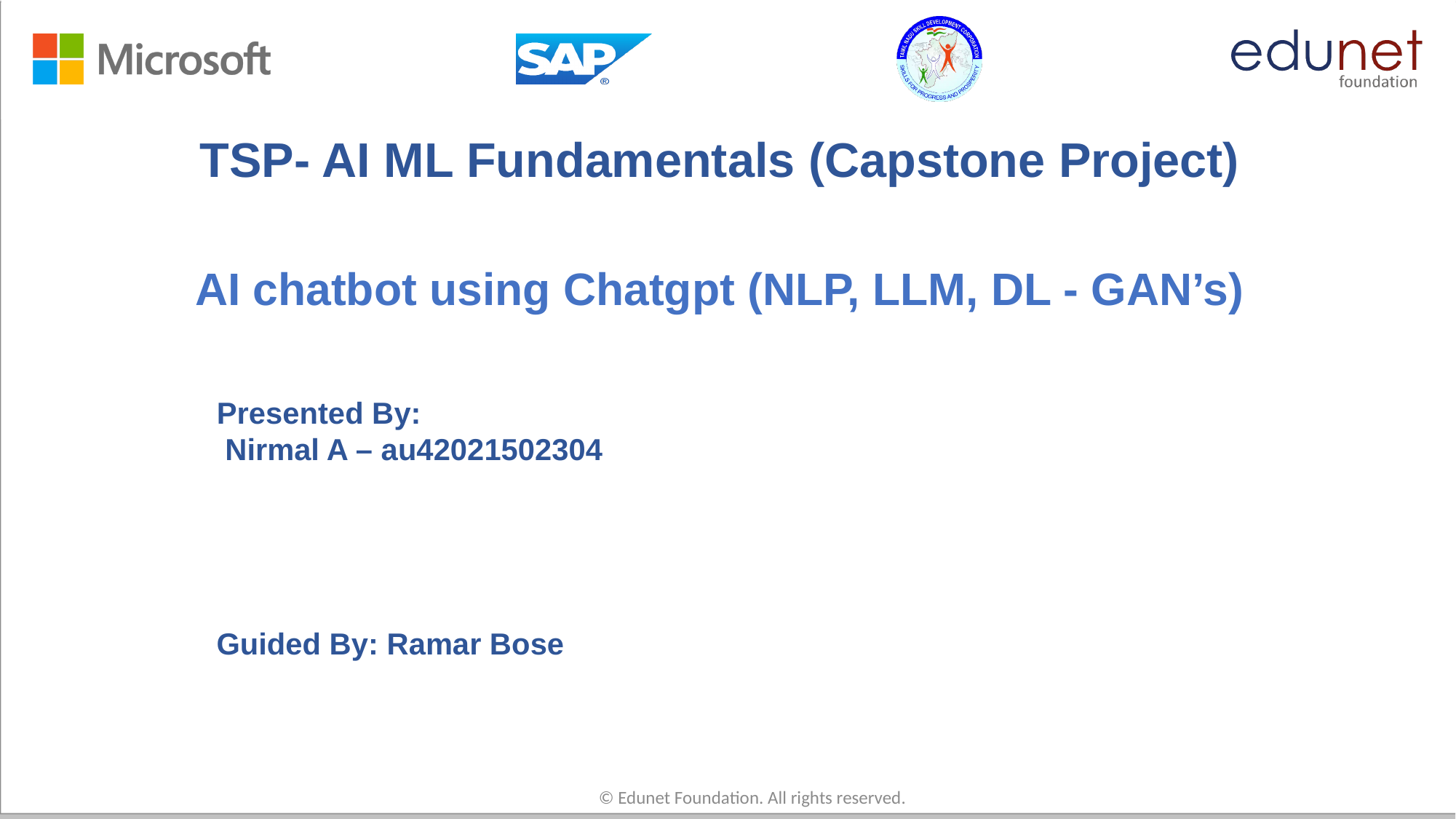

TSP- AI ML Fundamentals (Capstone Project)
# AI chatbot using Chatgpt (NLP, LLM, DL - GAN’s)
Presented By:
 Nirmal A – au42021502304
Guided By: Ramar Bose
© Edunet Foundation. All rights reserved.